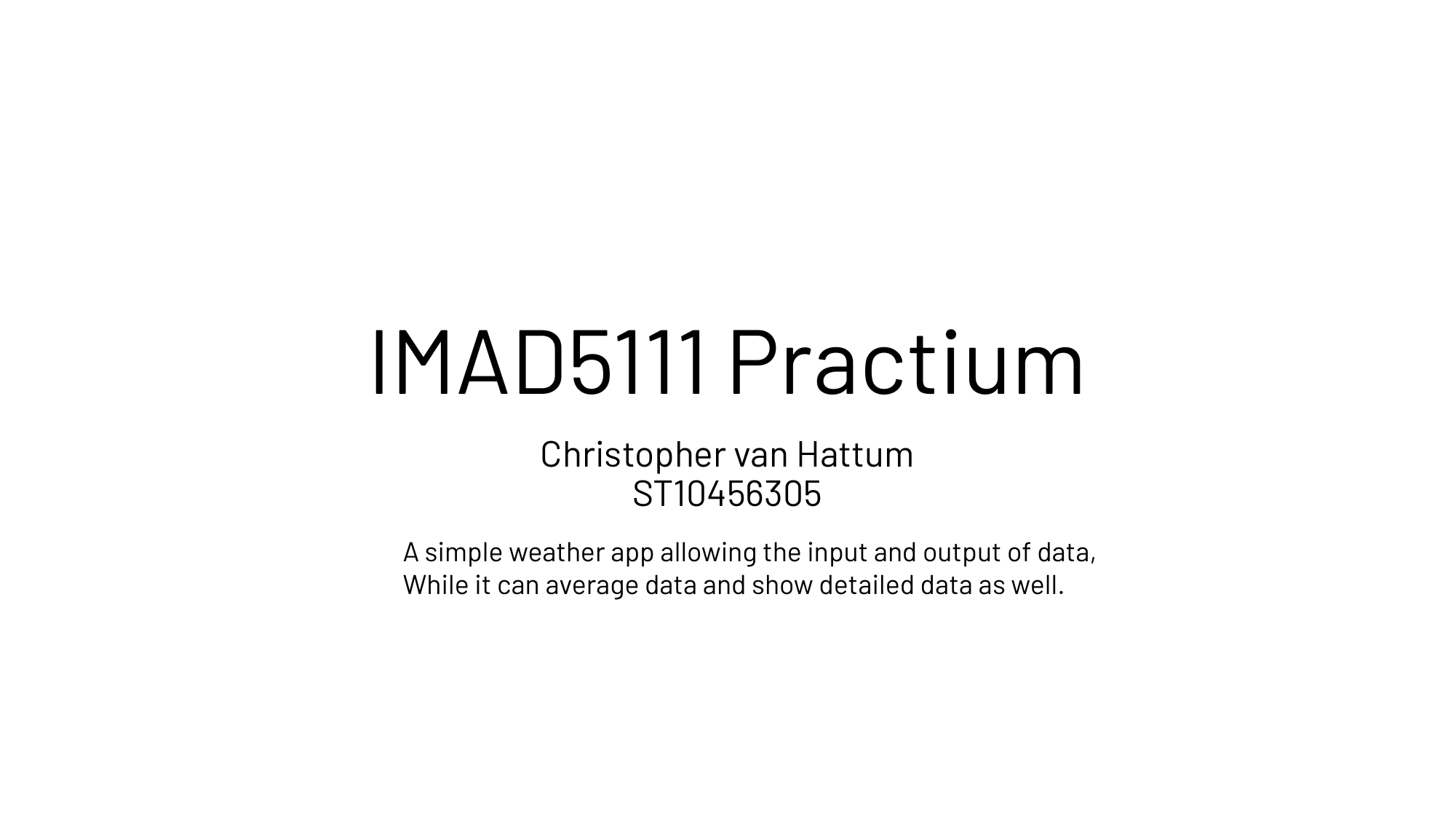

# IMAD5111 Practium
Christopher van Hattum
ST10456305
A simple weather app allowing the input and output of data,
While it can average data and show detailed data as well.